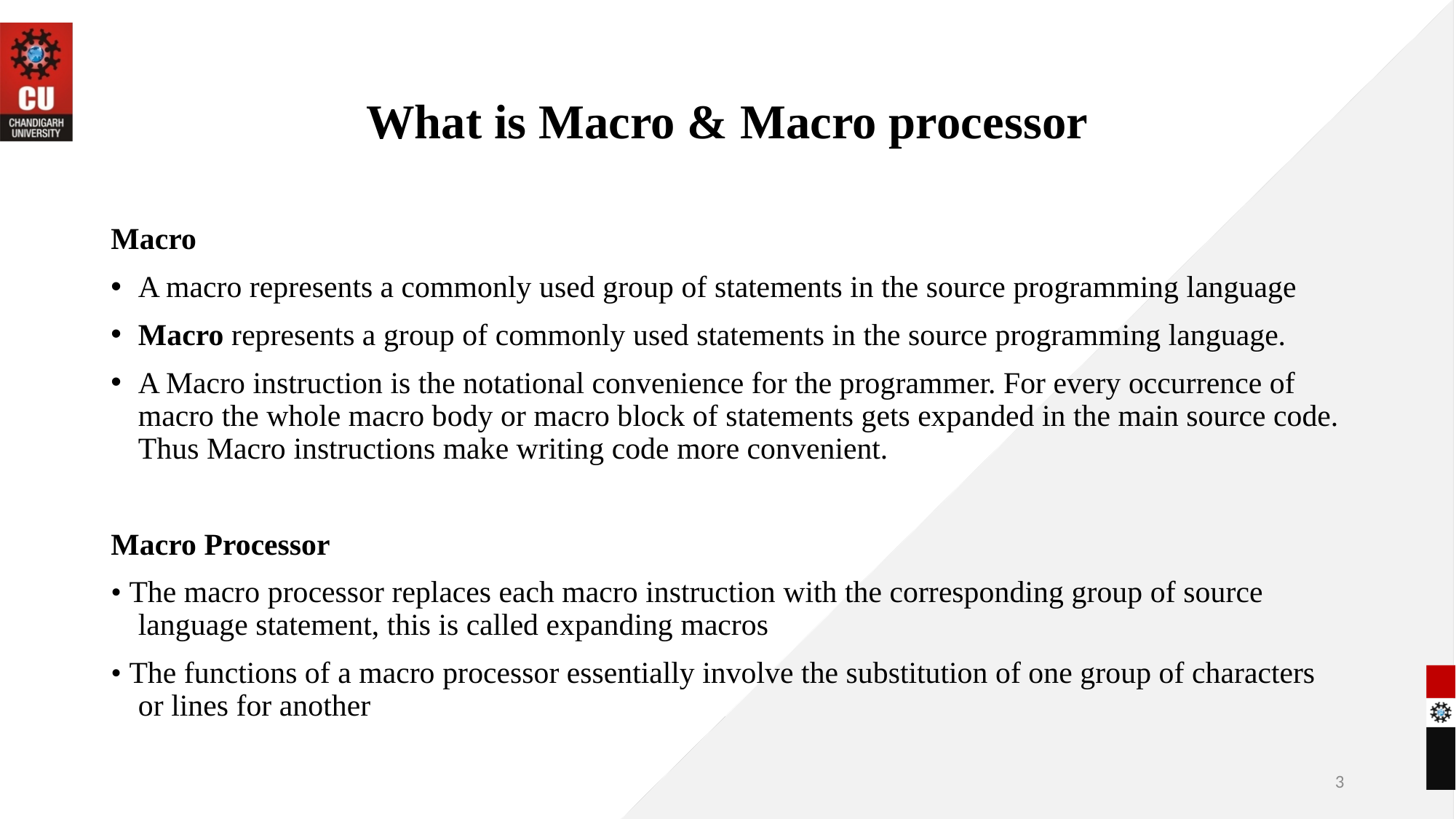

# What is Macro & Macro processor
Macro
A macro represents a commonly used group of statements in the source programming language
Macro represents a group of commonly used statements in the source programming language.
A Macro instruction is the notational convenience for the programmer. For every occurrence of macro the whole macro body or macro block of statements gets expanded in the main source code. Thus Macro instructions make writing code more convenient.

Macro Processor
• The macro processor replaces each macro instruction with the corresponding group of source language statement, this is called expanding macros
• The functions of a macro processor essentially involve the substitution of one group of characters or lines for another

3